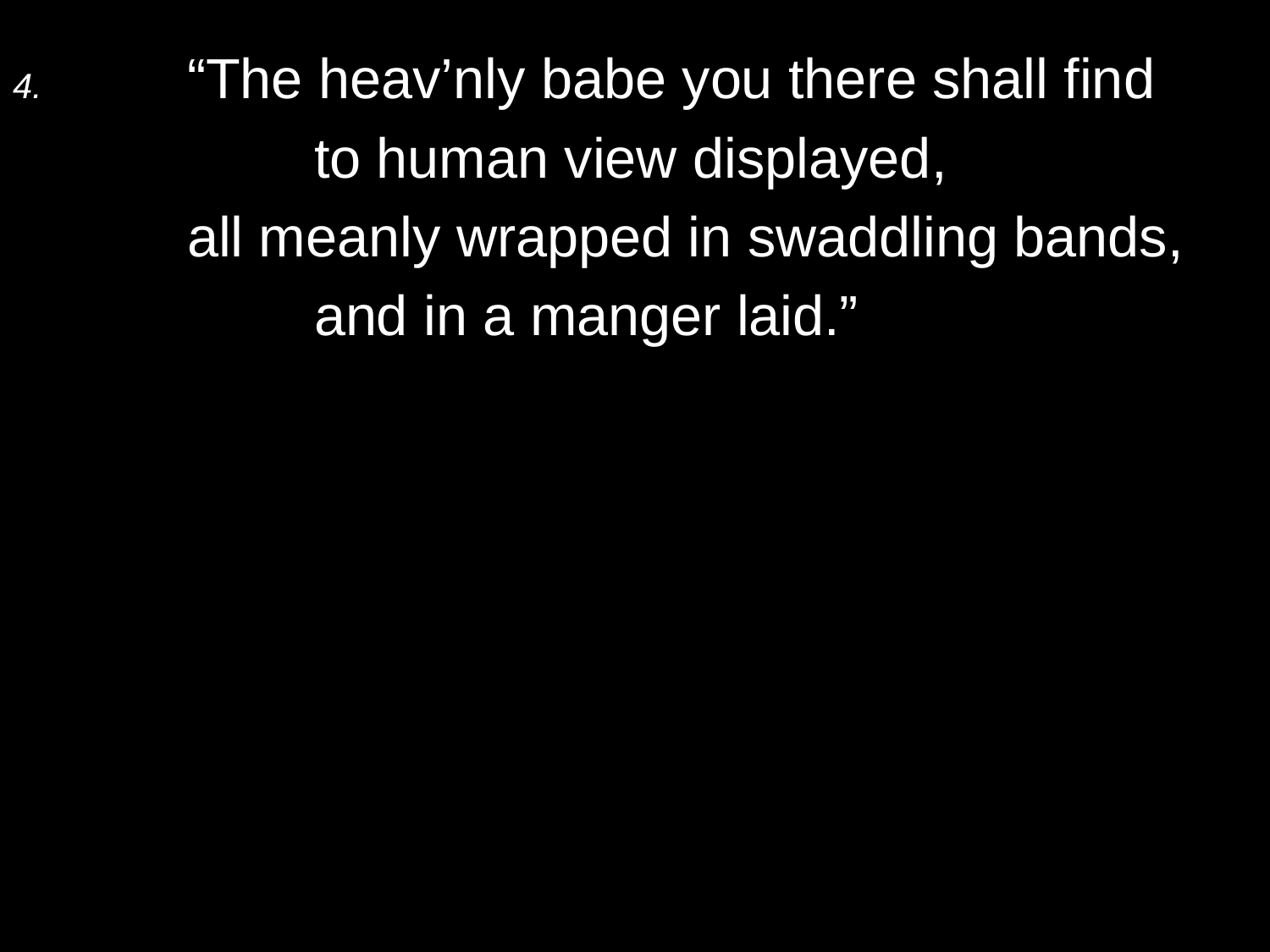

4.	“The heav’nly babe you there shall find
		to human view displayed,
	all meanly wrapped in swaddling bands,
		and in a manger laid.”